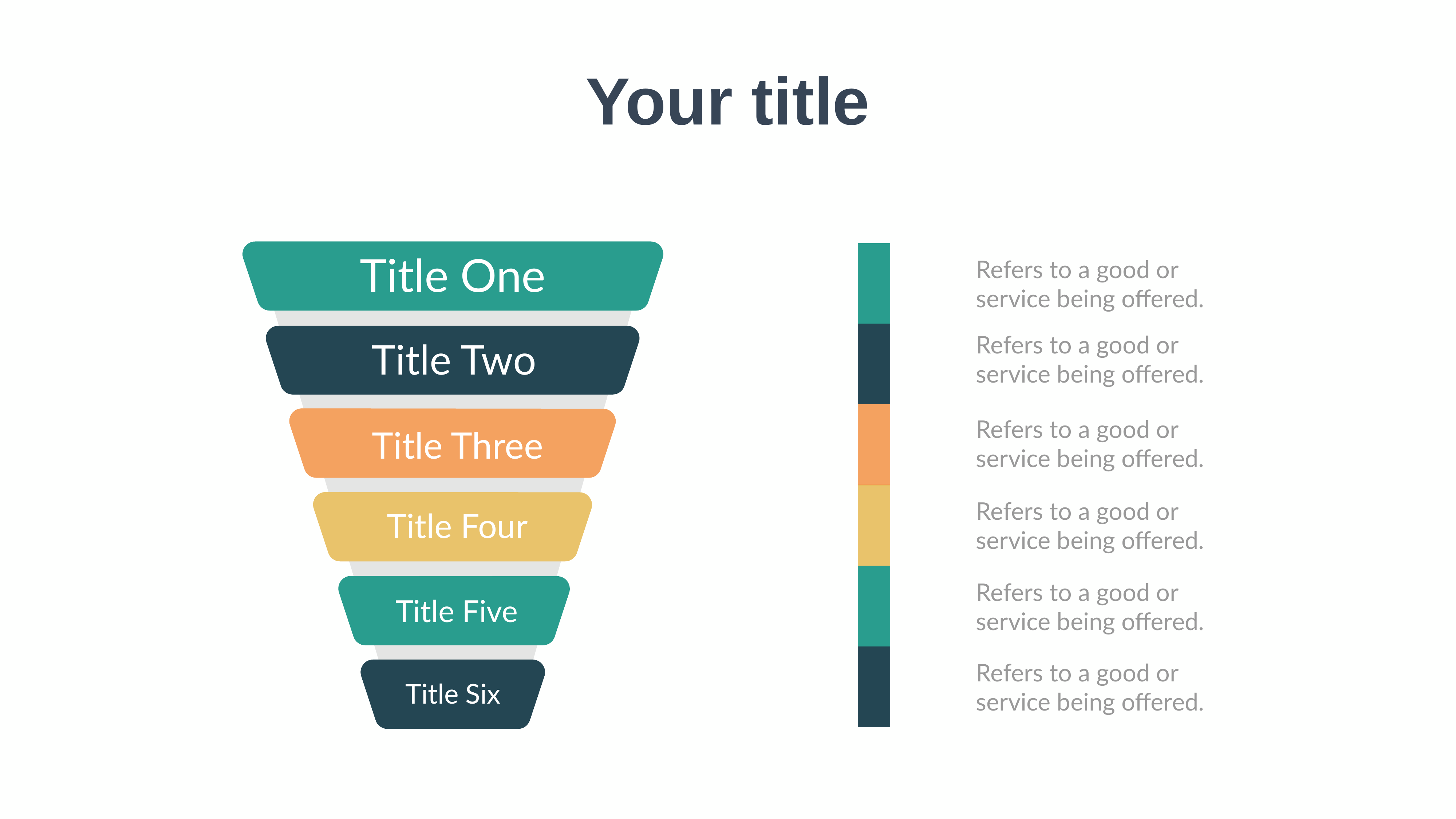

Your title

Title One
Refers to a good or
service being offered.

Refers to a good or
service being offered.
Title Two

Refers to a good or
service being offered.
Title Three

Refers to a good or
service being offered.
Title Four

Refers to a good or
service being offered.

Title Five

Refers to a good or
service being offered.

Title Six